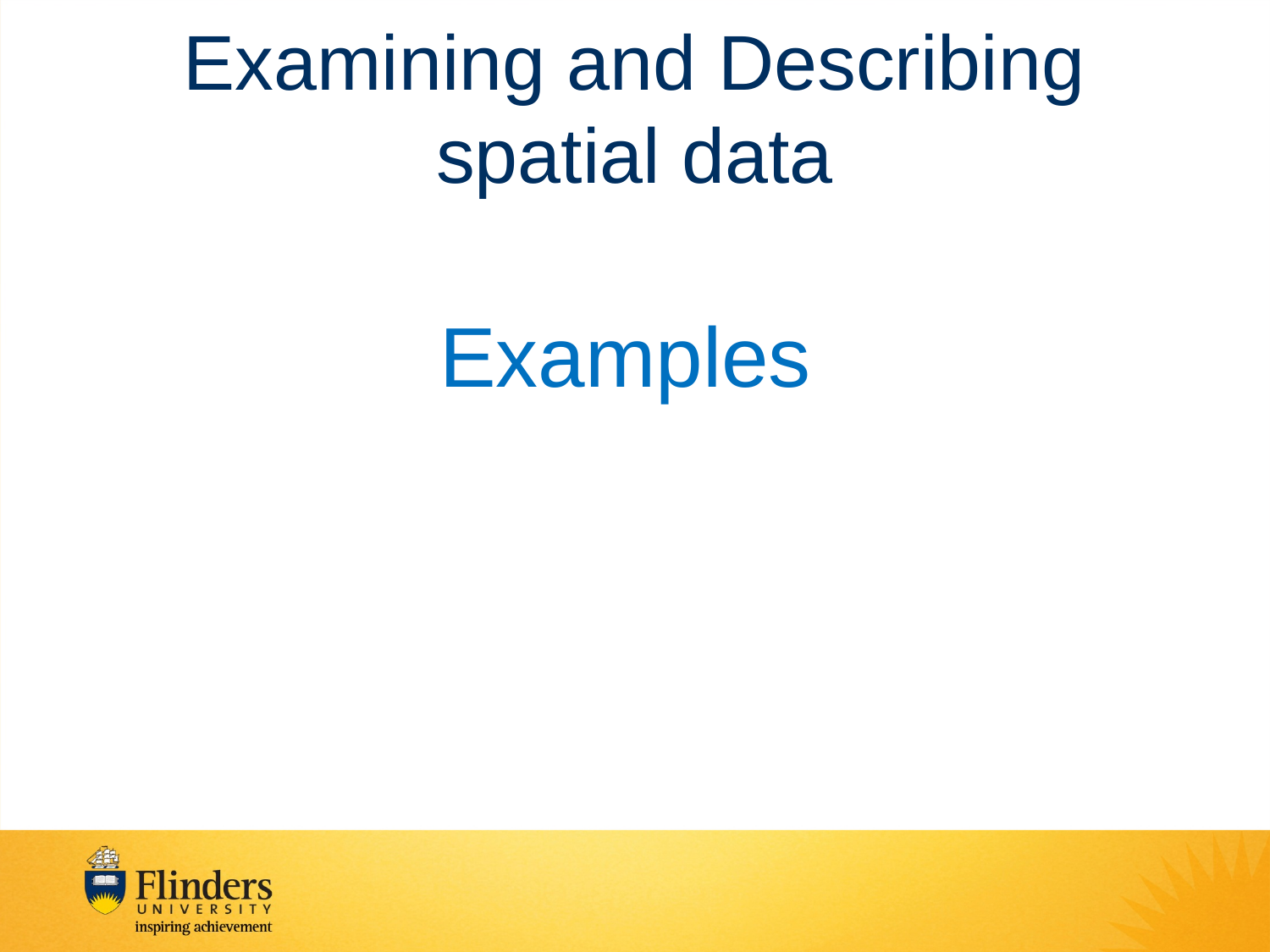

# Examining and Describing spatial data
Examples